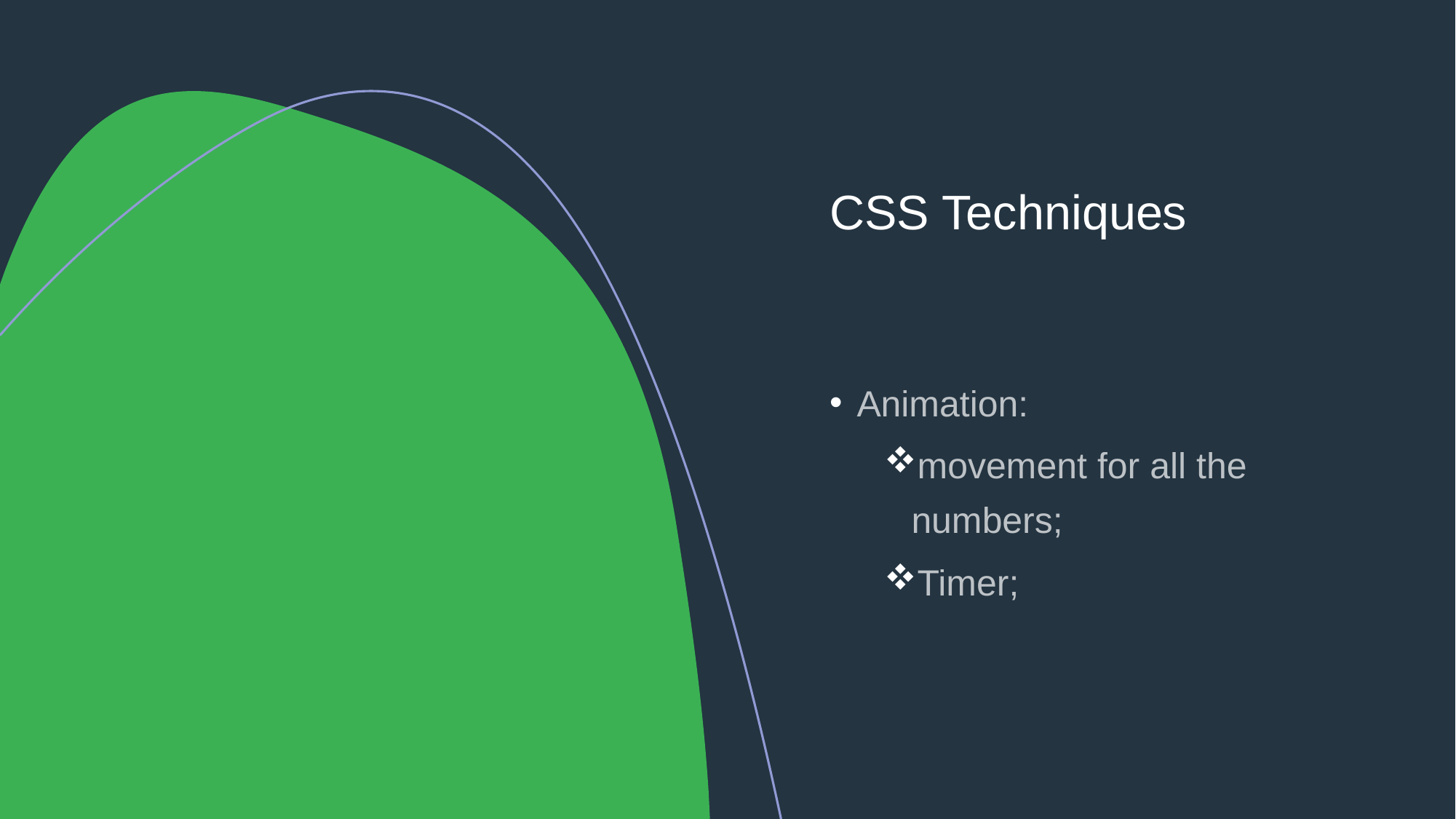

# CSS Techniques
Animation:
movement for all the numbers;
Timer;